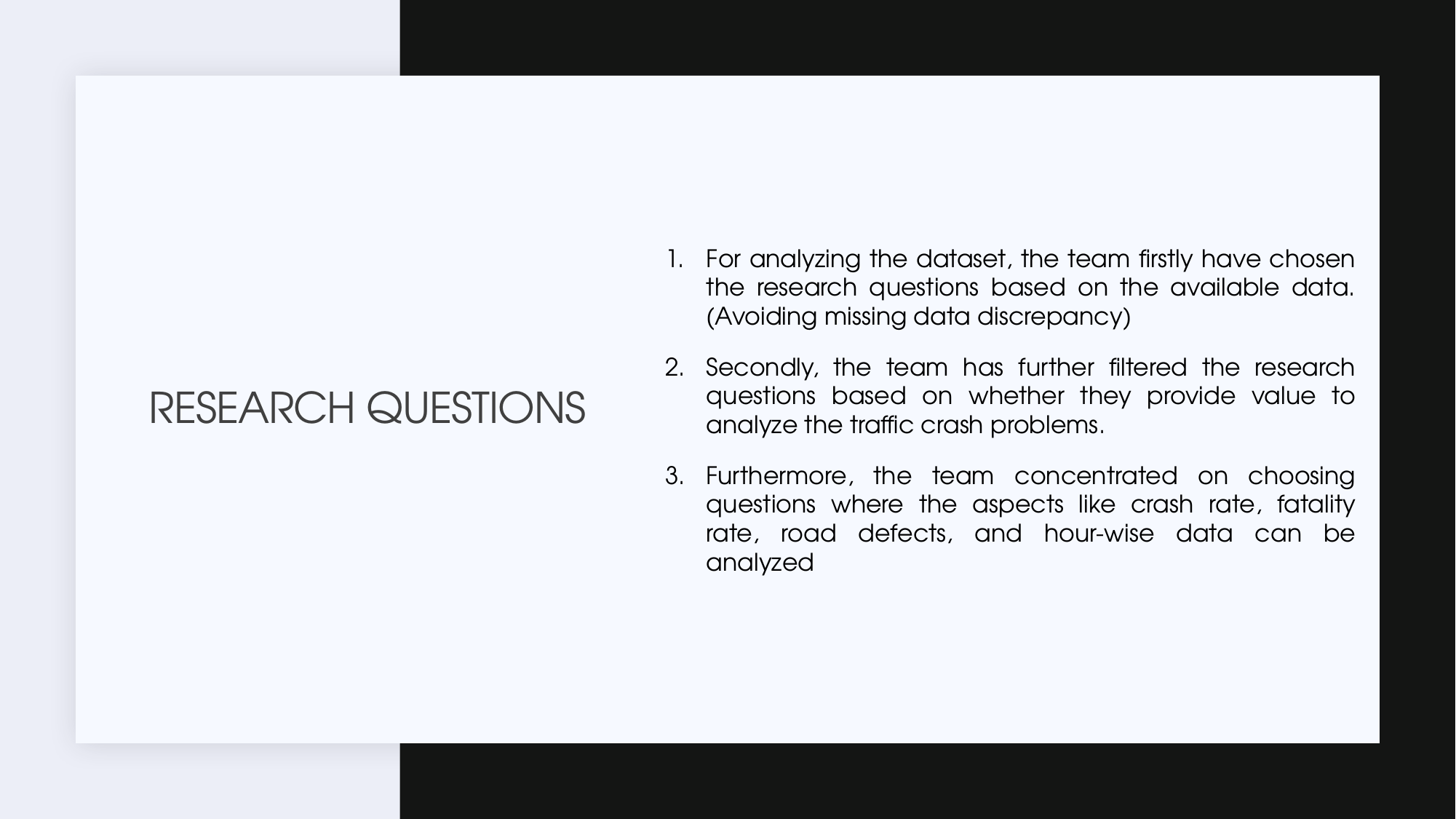

For analyzing the dataset, the team firstly have chosen the research questions based on the available data. (Avoiding missing data discrepancy)
Secondly, the team has further filtered the research questions based on whether they provide value to analyze the traffic crash problems.
Furthermore, the team concentrated on choosing questions where the aspects like crash rate, fatality rate, road defects, and hour-wise data can be analyzed
# Research Questions